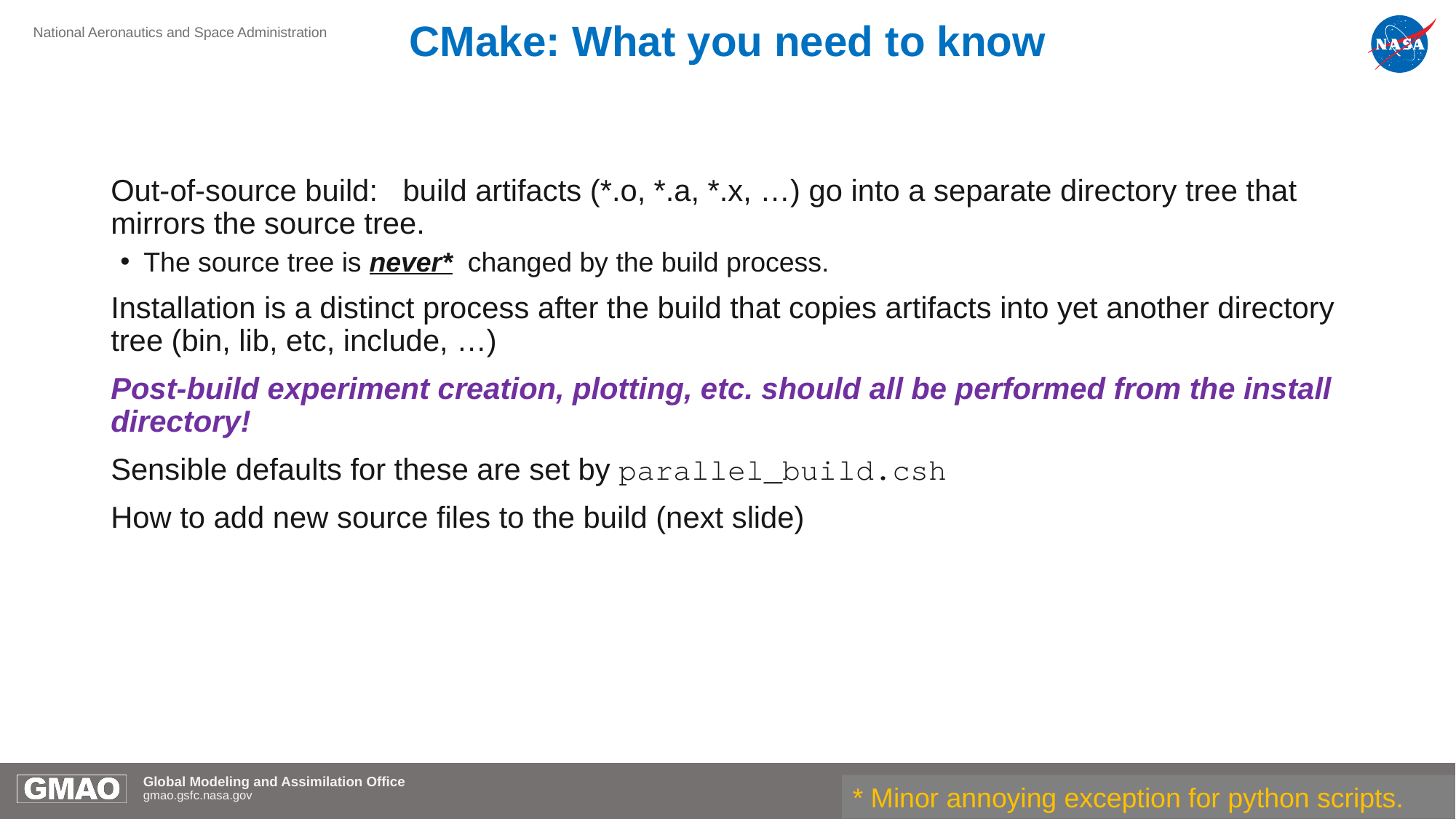

# CMake: What you need to know
Out-of-source build:   build artifacts (*.o, *.a, *.x, …) go into a separate directory tree that mirrors the source tree.
The source tree is never*  changed by the build process.
Installation is a distinct process after the build that copies artifacts into yet another directory tree (bin, lib, etc, include, …)
Post-build experiment creation, plotting, etc. should all be performed from the install directory!
Sensible defaults for these are set by parallel_build.csh
How to add new source files to the build (next slide)
* Minor annoying exception for python scripts.